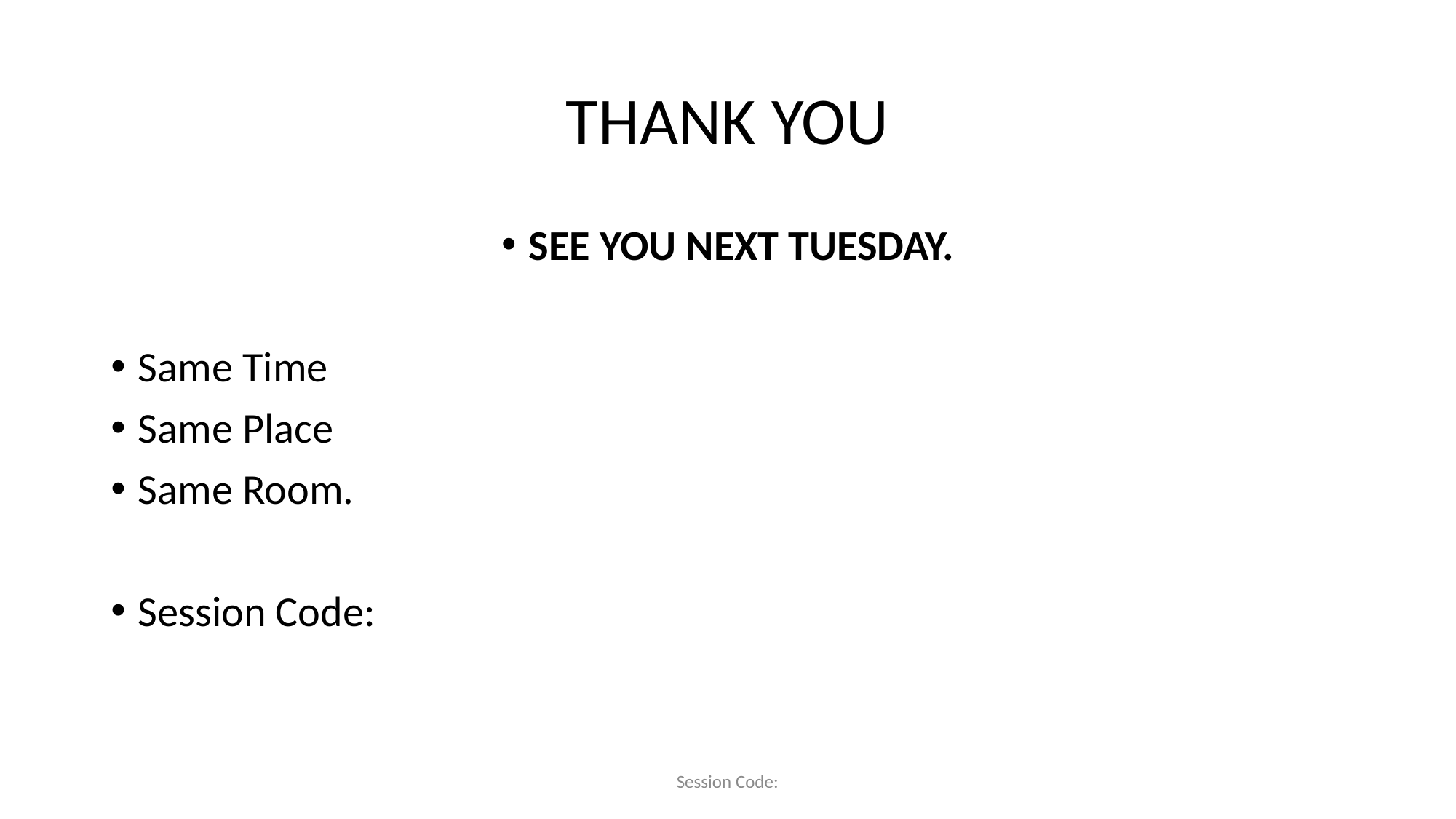

# THANK YOU
SEE YOU NEXT TUESDAY.

Same Time
Same Place
Same Room.

Session Code:
Session Code: